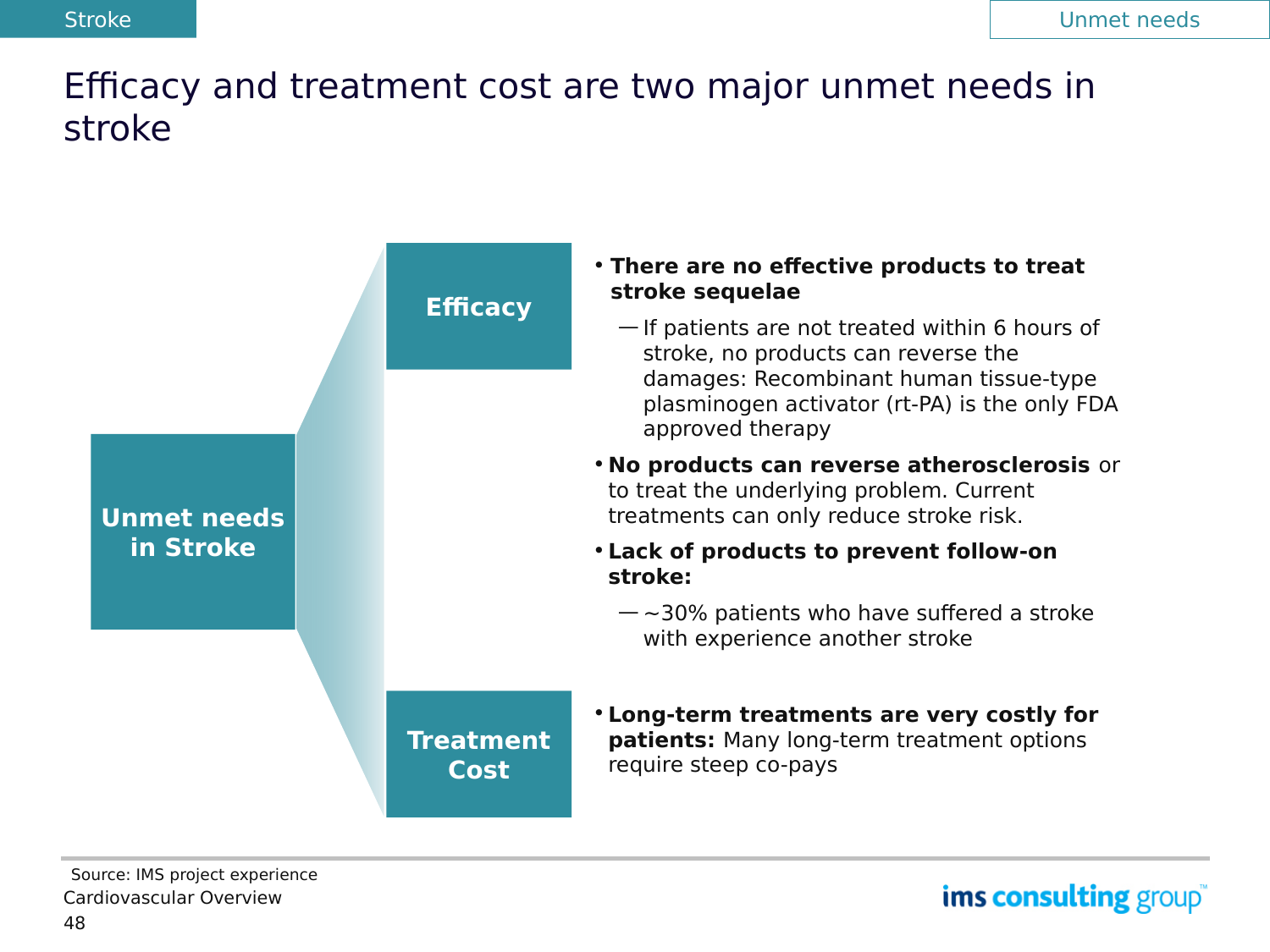

Stroke
Unmet needs
# Efficacy and treatment cost are two major unmet needs in stroke
Efficacy
There are no effective products to treat stroke sequelae
If patients are not treated within 6 hours of stroke, no products can reverse the damages: Recombinant human tissue-type plasminogen activator (rt-PA) is the only FDA approved therapy
No products can reverse atherosclerosis or to treat the underlying problem. Current treatments can only reduce stroke risk.
Lack of products to prevent follow-on stroke:
~30% patients who have suffered a stroke with experience another stroke
Unmet needs in Stroke

Treatment Cost
Long-term treatments are very costly for patients: Many long-term treatment options require steep co-pays
Source: IMS project experience
Cardiovascular Overview